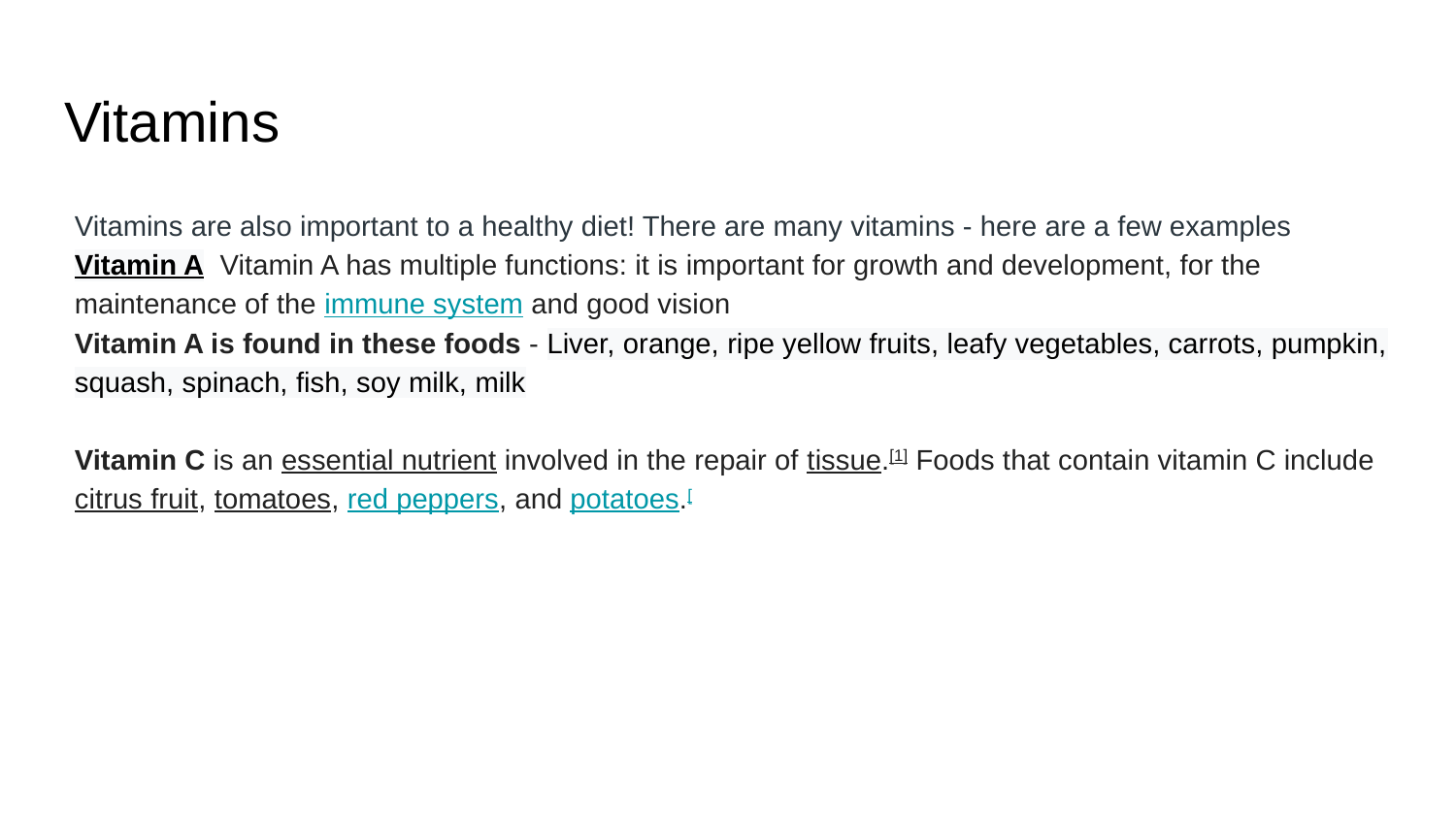

# Vitamins
Vitamins are also important to a healthy diet! There are many vitamins - here are a few examples
Vitamin A  Vitamin A has multiple functions: it is important for growth and development, for the maintenance of the immune system and good vision
Vitamin A is found in these foods - Liver, orange, ripe yellow fruits, leafy vegetables, carrots, pumpkin, squash, spinach, fish, soy milk, milk

Vitamin C is an essential nutrient involved in the repair of tissue.[1] Foods that contain vitamin C include citrus fruit, tomatoes, red peppers, and potatoes.[